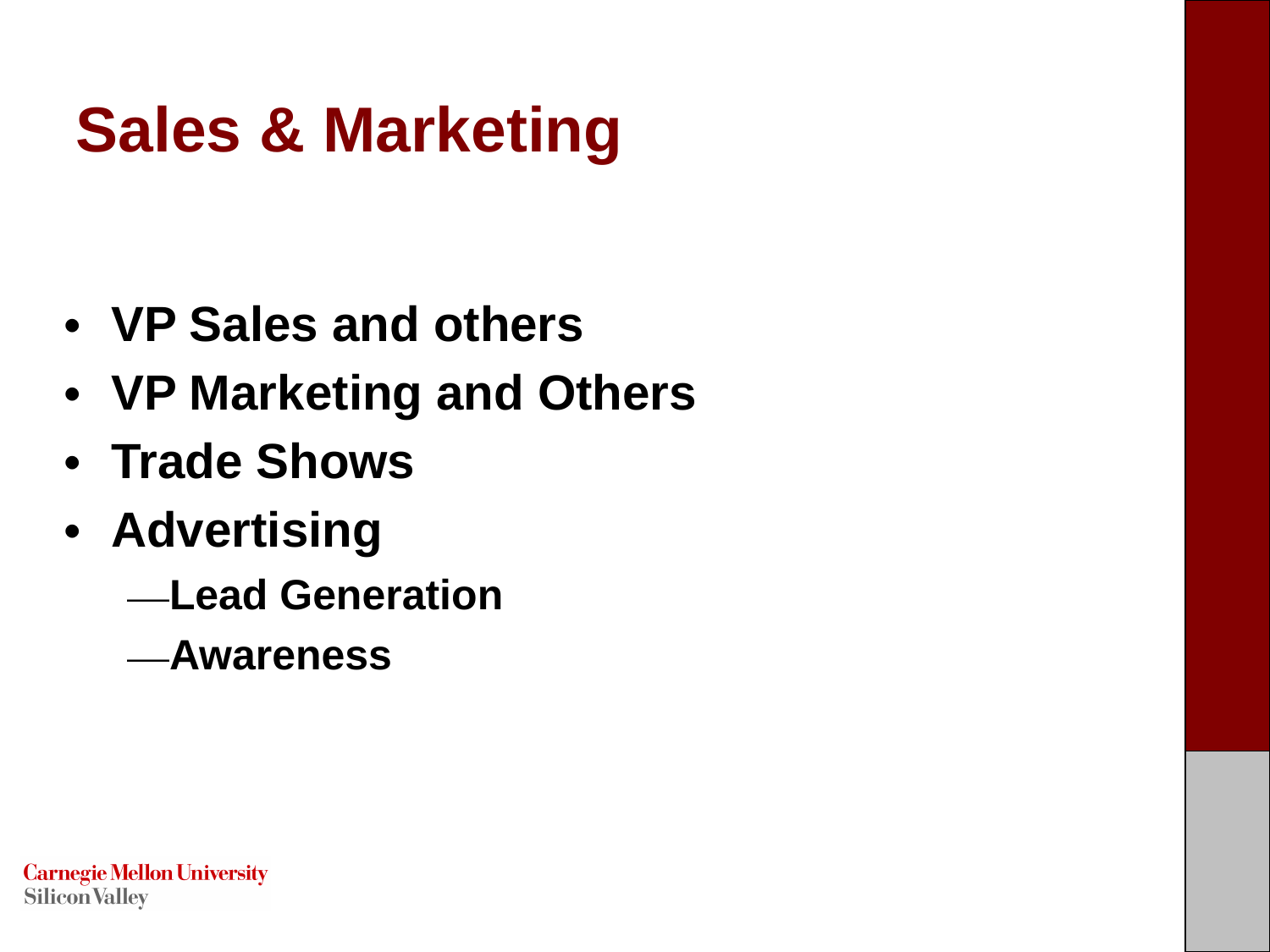

# Sales & Marketing
VP Sales and others
VP Marketing and Others
Trade Shows
Advertising
Lead Generation
Awareness

west.cmu.edu